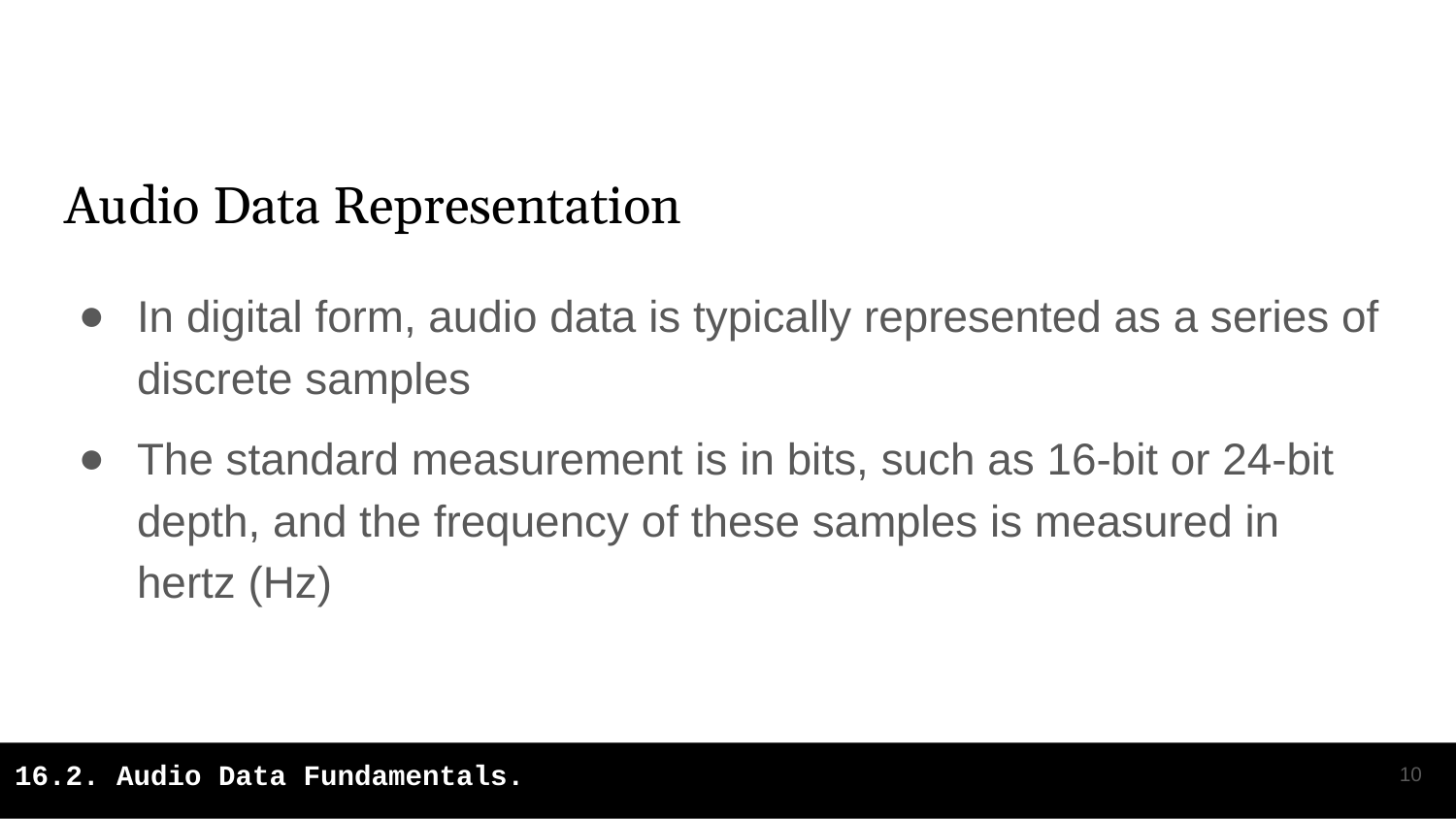

# Audio Data Representation
In digital form, audio data is typically represented as a series of discrete samples
The standard measurement is in bits, such as 16-bit or 24-bit depth, and the frequency of these samples is measured in hertz (Hz)

10
16.2. Audio Data Fundamentals.